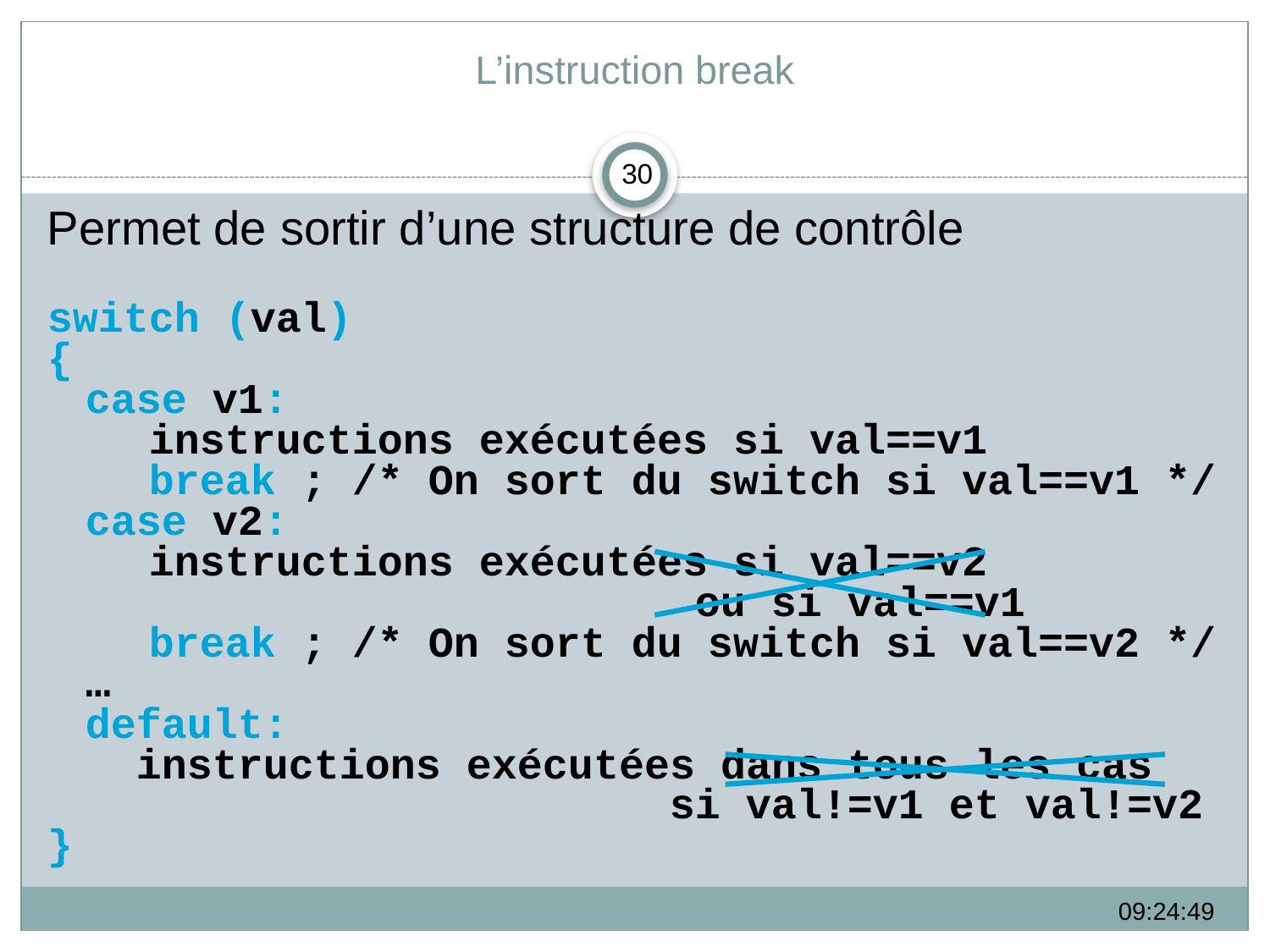

# L’instruction break
30
Permet de sortir d’une structure de contrôle

switch (val)
{
	case v1:
    instructions exécutées si val==v1
    break ; /* On sort du switch si val==v1 */
	case v2:
    instructions exécutées si val==v2
					    ou si val==v1
    break ; /* On sort du switch si val==v2 */
	…
	default:
	  instructions exécutées dans tous les cas
	                       si val!=v1 et val!=v2
}

09:24:49